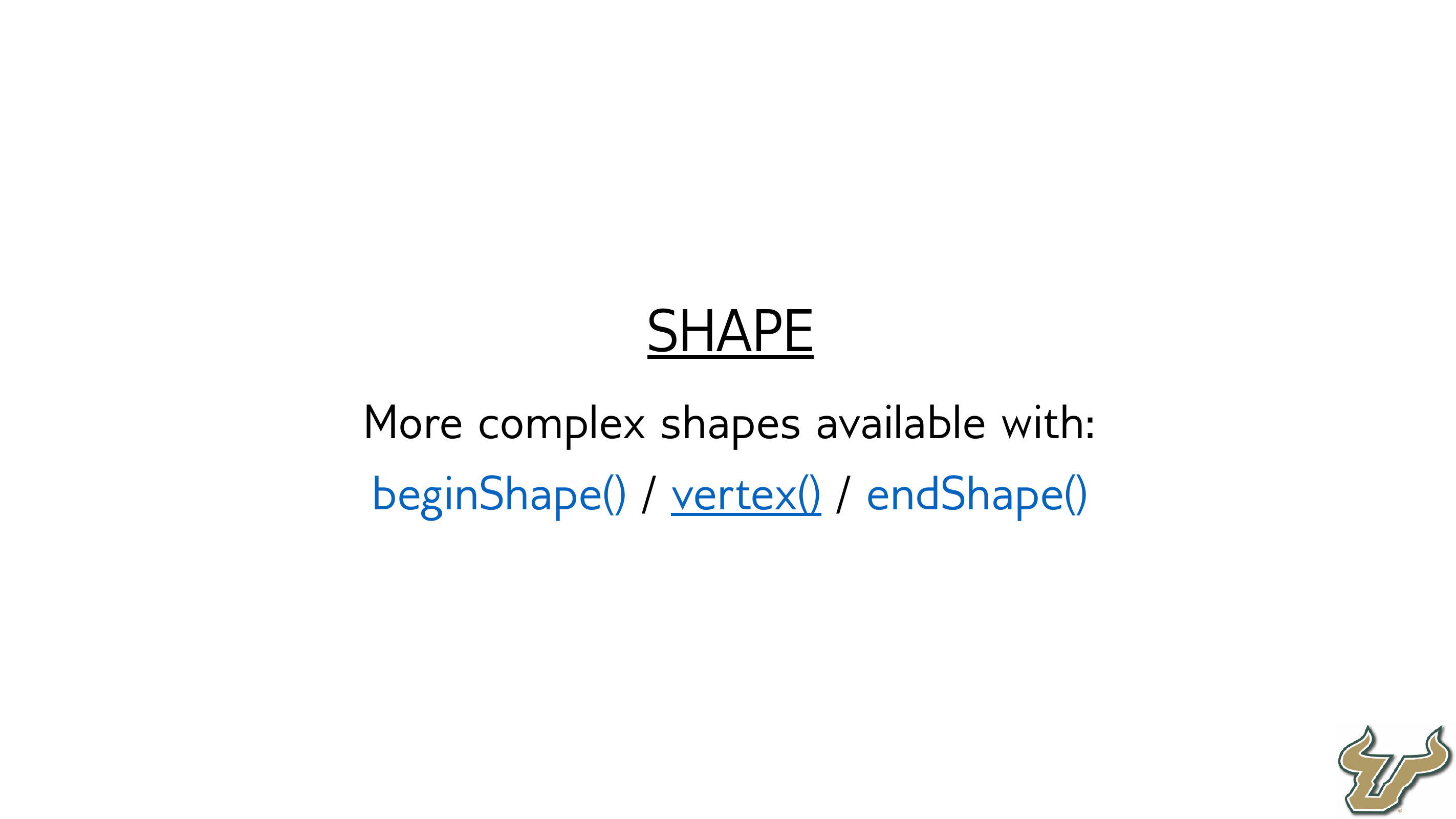

Shape
More complex shapes available with:
beginShape() / vertex() / endShape()